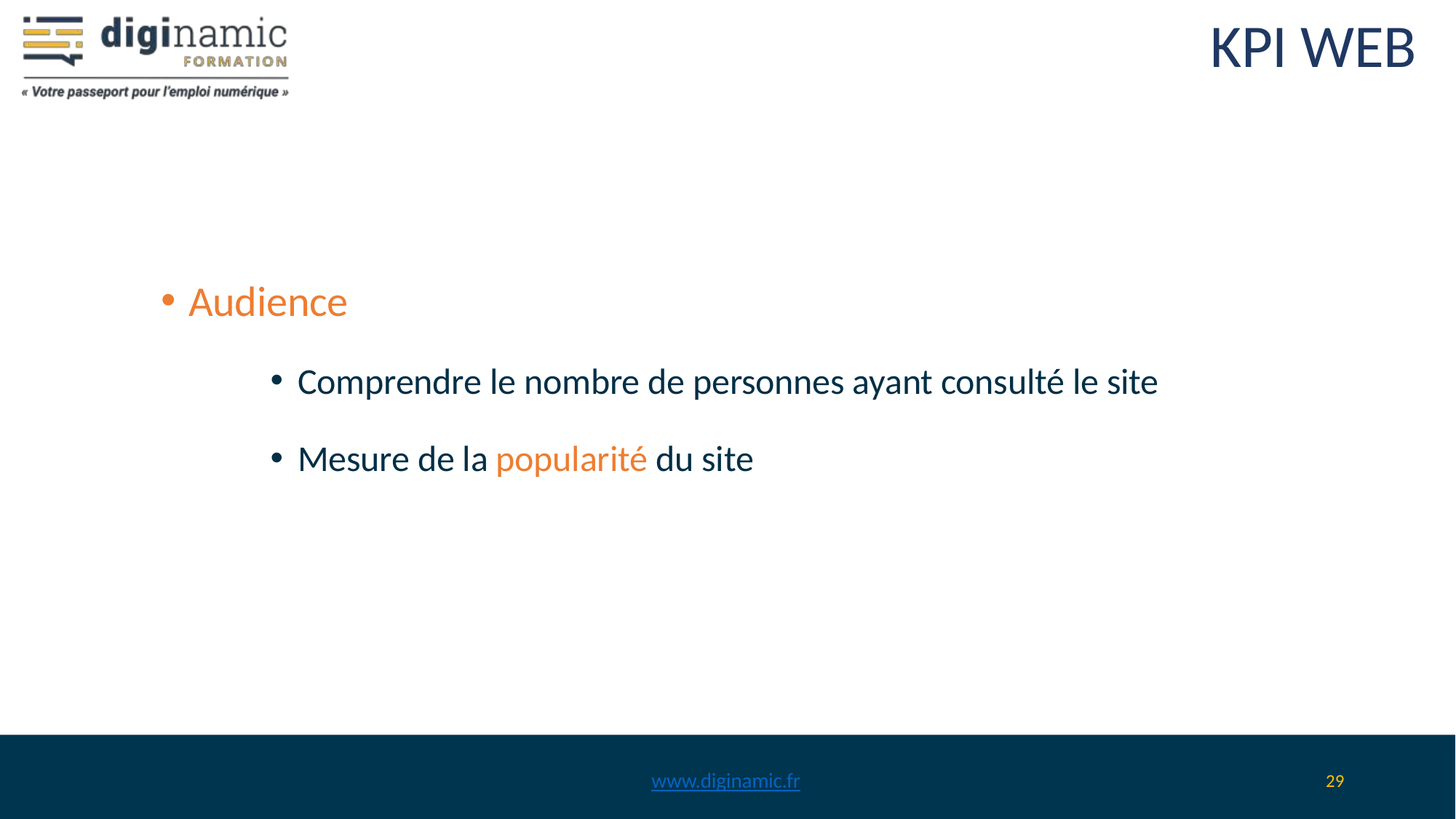

# KPI WEB
Audience
Comprendre le nombre de personnes ayant consulté le site
Mesure de la popularité du site
www.diginamic.fr
29